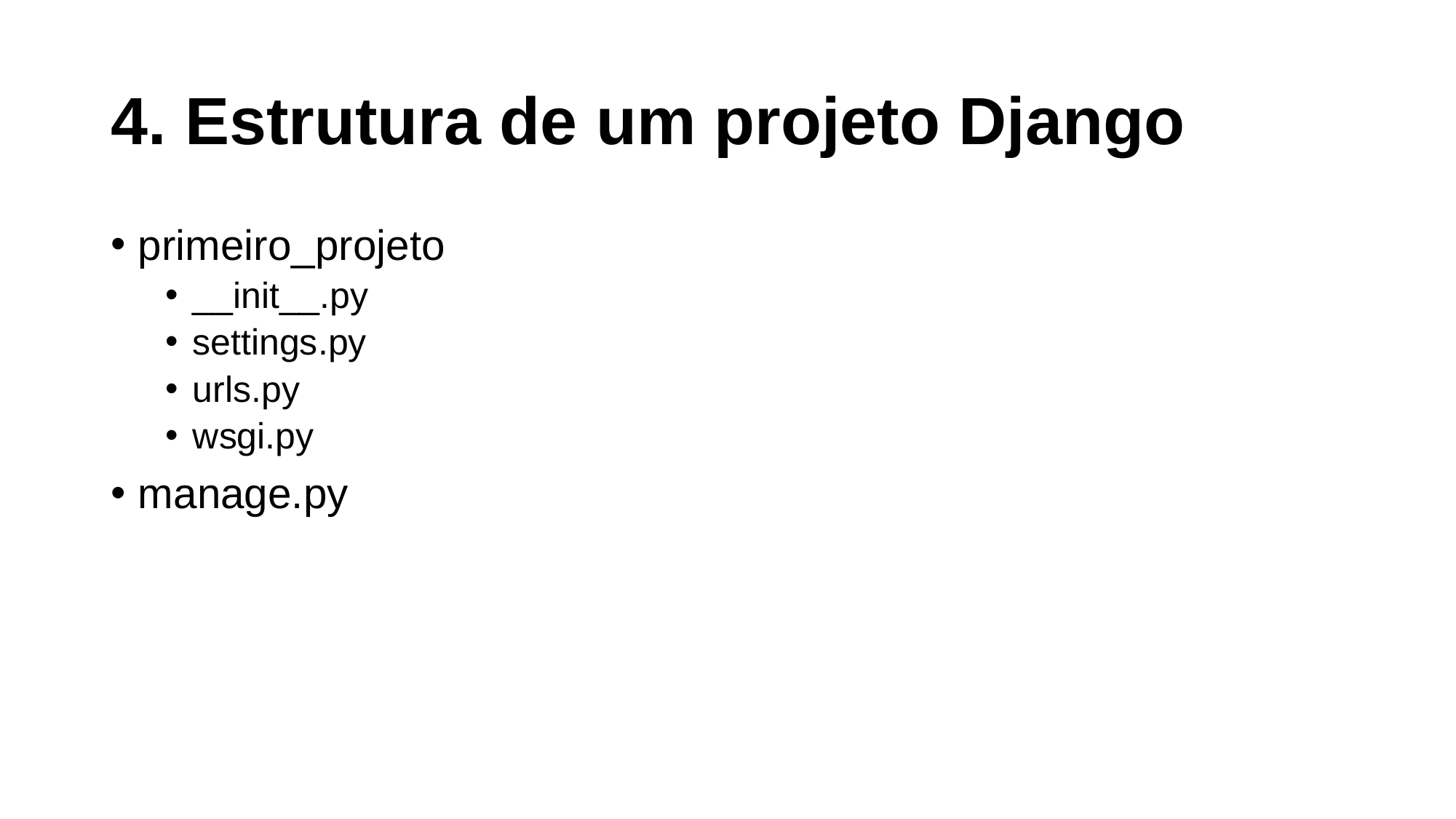

# 4. Estrutura de um projeto Django
primeiro_projeto
__init__.py
settings.py
urls.py
wsgi.py
manage.py